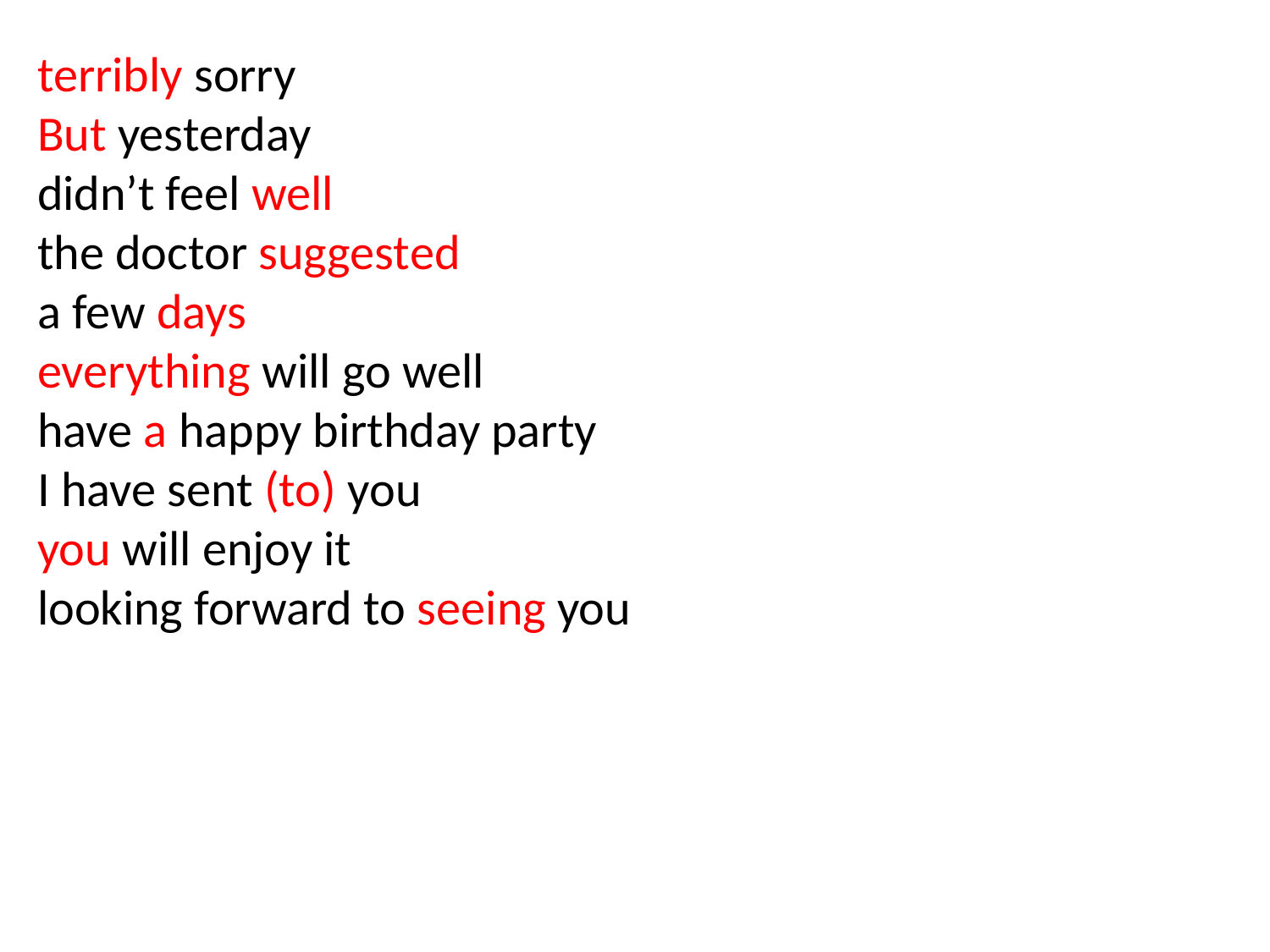

terribly sorry
But yesterday
didn’t feel well
the doctor suggested
a few days
everything will go well
have a happy birthday party
I have sent (to) you
you will enjoy it
looking forward to seeing you